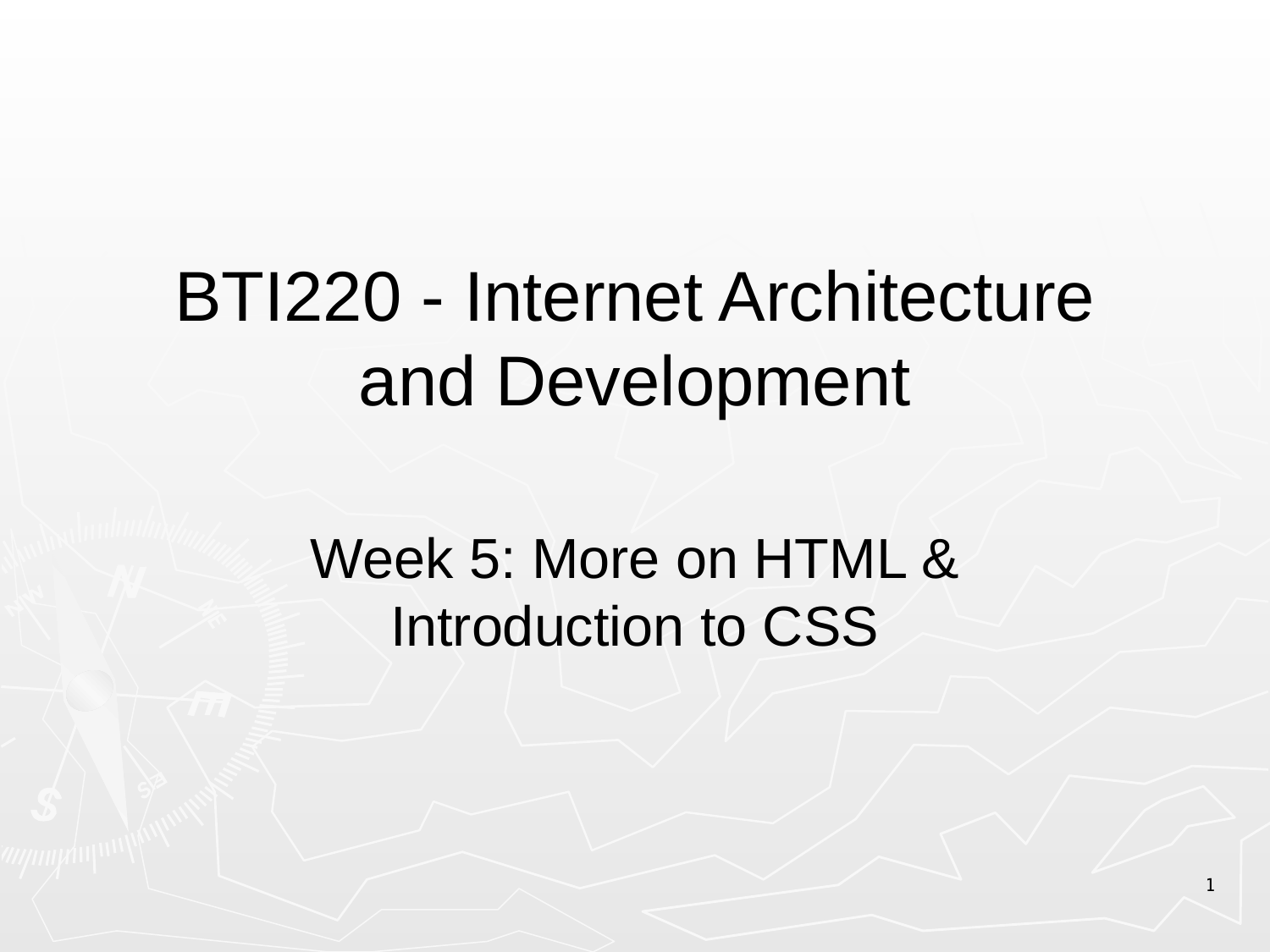

# BTI220 - Internet Architecture and Development
Week 5: More on HTML & Introduction to CSS
1